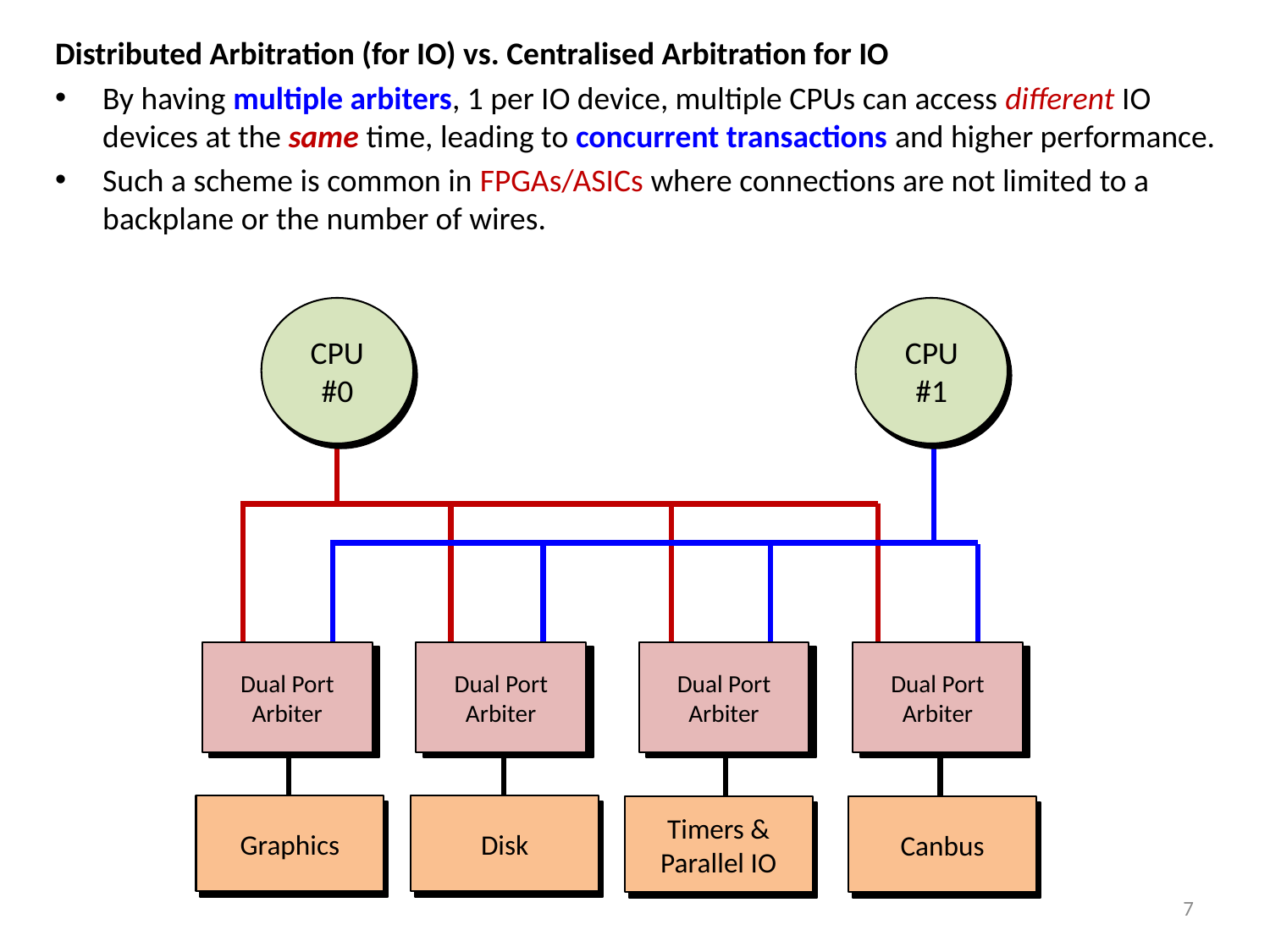

Distributed Arbitration (for IO) vs. Centralised Arbitration for IO
By having multiple arbiters, 1 per IO device, multiple CPUs can access different IO devices at the same time, leading to concurrent transactions and higher performance.
Such a scheme is common in FPGAs/ASICs where connections are not limited to a backplane or the number of wires.
CPU #0
CPU
CPU #1
CPU
Dual Port Arbiter

Dual Port Arbiter

Dual Port Arbiter

Dual Port Arbiter

Graphics

Disk

Timers & Parallel IO

Canbus

7